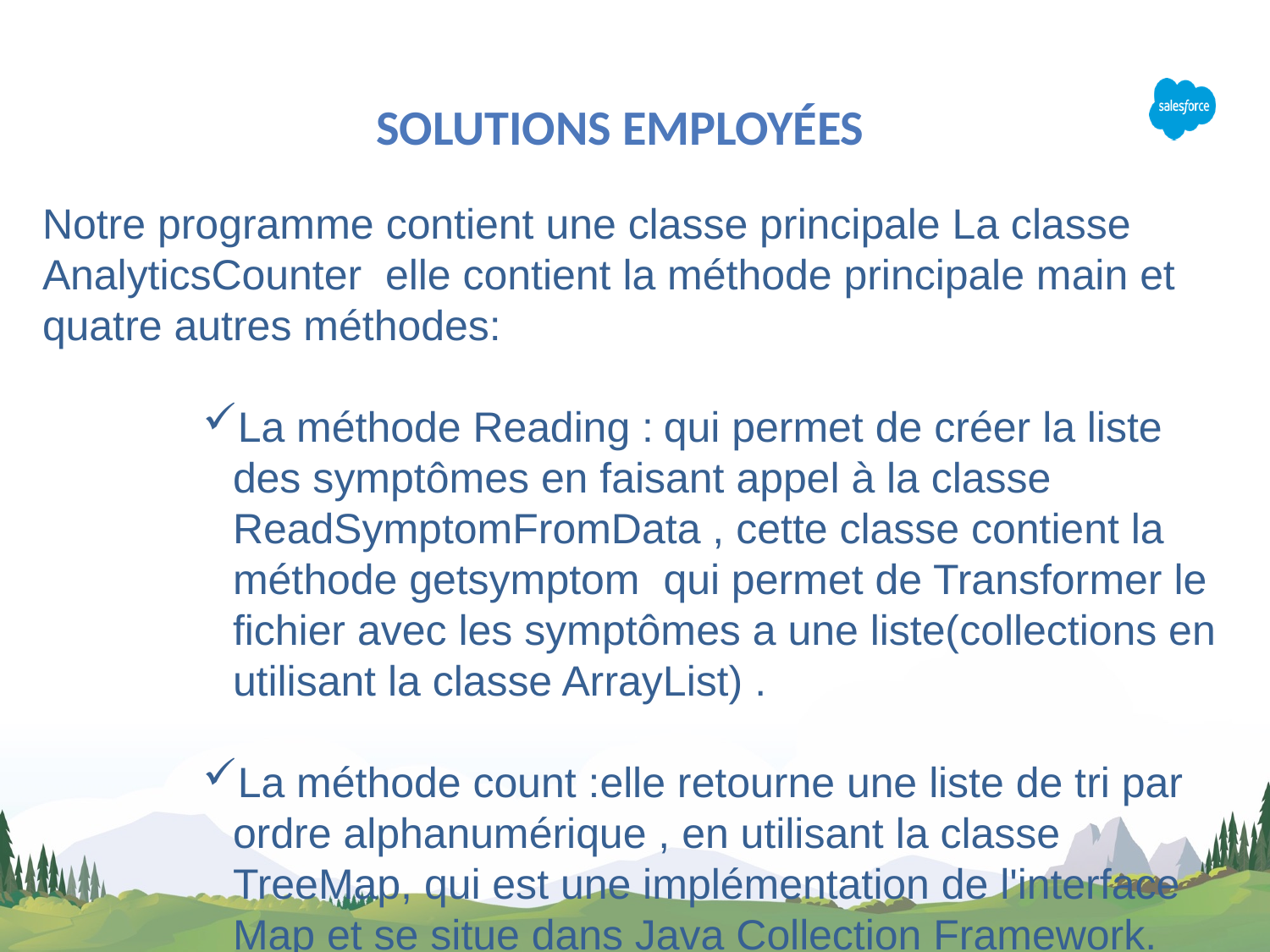

Solutions employées
Notre programme contient une classe principale La classe AnalyticsCounter  elle contient la méthode principale main et quatre autres méthodes:

La méthode Reading : qui permet de créer la liste des symptômes en faisant appel à la classe ReadSymptomFromData , cette classe contient la méthode getsymptom  qui permet de Transformer le fichier avec les symptômes a une liste(collections en utilisant la classe ArrayList) .

La méthode count :elle retourne une liste de tri par ordre alphanumérique , en utilisant la classe TreeMap, qui est une implémentation de l'interface Map et se situe dans Java Collection Framework.